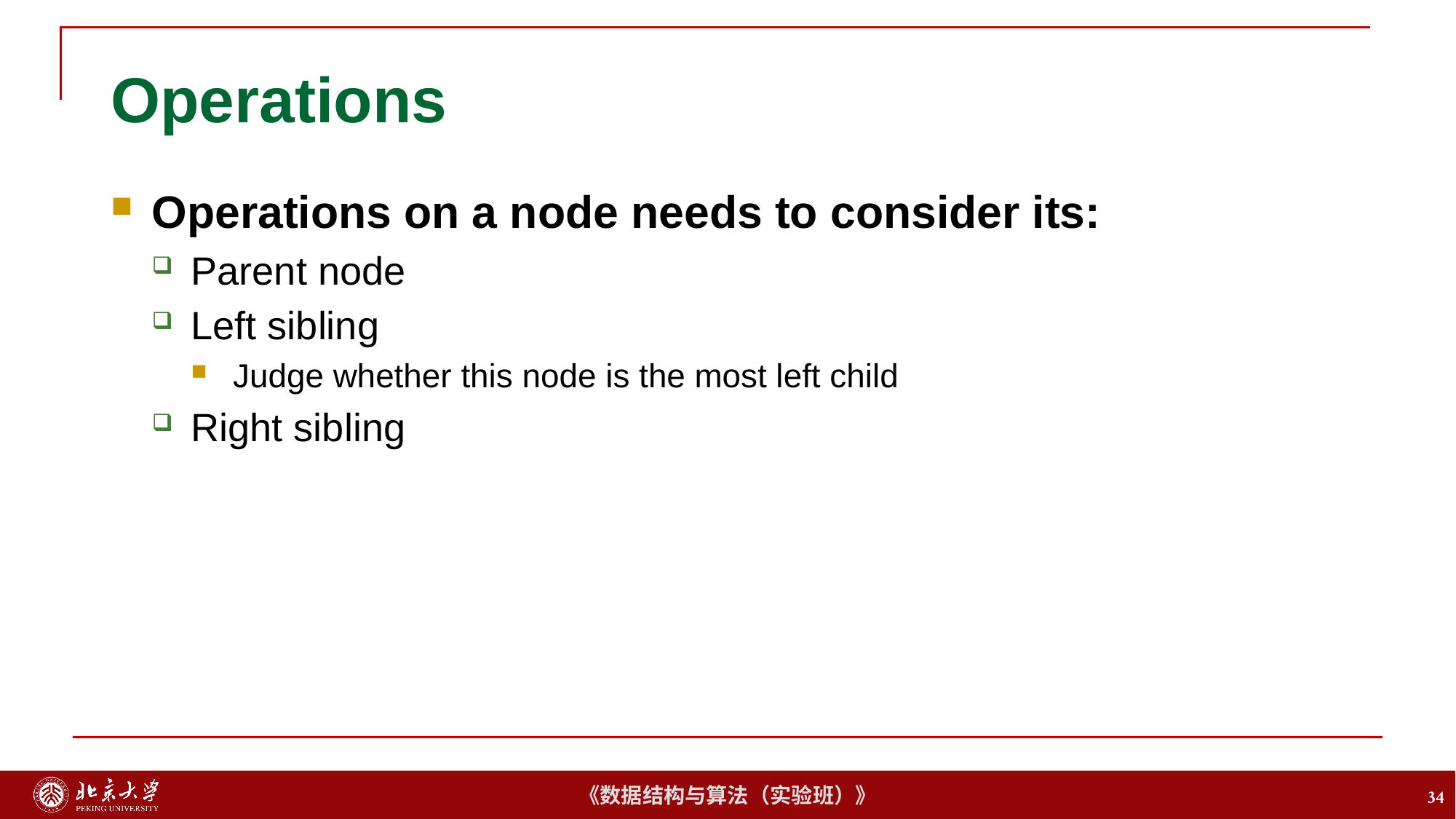

# Operations
Operations on a node needs to consider its:
Parent node
Left sibling
Judge whether this node is the most left child
Right sibling
34